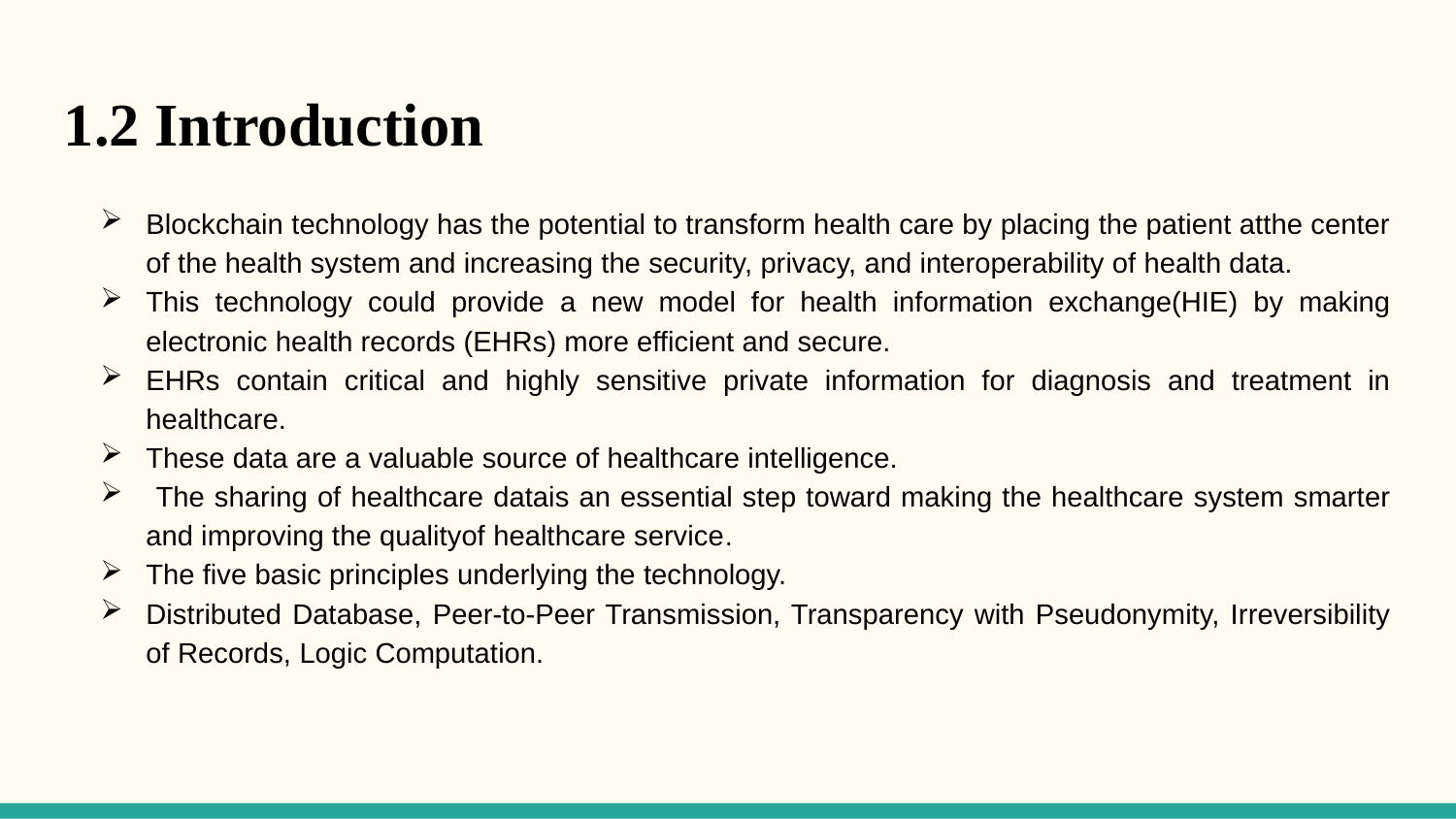

1.2 Introduction
Blockchain technology has the potential to transform health care by placing the patient atthe center of the health system and increasing the security, privacy, and interoperability of health data.
This technology could provide a new model for health information exchange(HIE) by making electronic health records (EHRs) more efficient and secure.
EHRs contain critical and highly sensitive private information for diagnosis and treatment in healthcare.
These data are a valuable source of healthcare intelligence.
 The sharing of healthcare datais an essential step toward making the healthcare system smarter and improving the qualityof healthcare service.
The five basic principles underlying the technology.
Distributed Database, Peer-to-Peer Transmission, Transparency with Pseudonymity, Irreversibility of Records, Logic Computation.